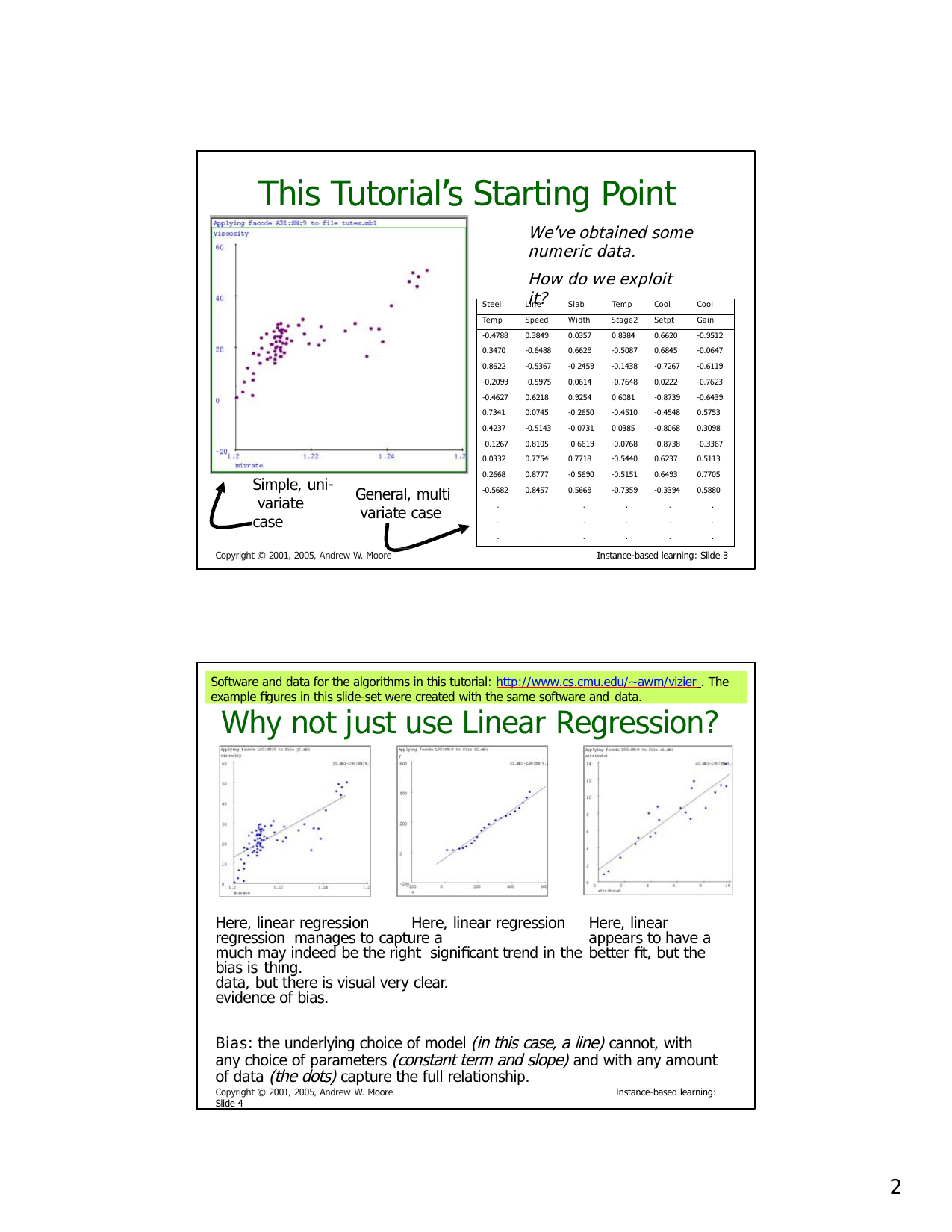

# This Tutorial’s Starting Point

We’ve obtained some  numeric data.
How do we exploit it?
| Steel | Line | Slab | Temp | Cool | Cool |
| --- | --- | --- | --- | --- | --- |
| Temp | Speed | Width | Stage2 | Setpt | Gain |
| -0.4788 | 0.3849 | 0.0357 | 0.8384 | 0.6620 | -0.9512 |
| 0.3470 | -0.6488 | 0.6629 | -0.5087 | 0.6845 | -0.0647 |
| 0.8622 | -0.5367 | -0.2459 | -0.1438 | -0.7267 | -0.6119 |
| -0.2099 | -0.5975 | 0.0614 | -0.7648 | 0.0222 | -0.7623 |
| -0.4627 | 0.6218 | 0.9254 | 0.6081 | -0.8739 | -0.6439 |
| 0.7341 | 0.0745 | -0.2650 | -0.4510 | -0.4548 | 0.5753 |
| 0.4237 | -0.5143 | -0.0731 | 0.0385 | -0.8068 | 0.3098 |
| -0.1267 | 0.8105 | -0.6619 | -0.0768 | -0.8738 | -0.3367 |
| 0.0332 | 0.7754 | 0.7718 | -0.5440 | 0.6237 | 0.5113 |
| 0.2668 | 0.8777 | -0.5690 | -0.5151 | 0.6493 | 0.7705 |
| -0.5682 | 0.8457 | 0.5669 | -0.7359 | -0.3394 | 0.5880 |
| . | . | . | . | . | . |
| . | . | . | . | . | . |
| . | . | . | . | . | . |
Simple, uni-  variate case

General, multi  variate case

Copyright © 2001, 2005, Andrew W. Moore
Instance-based learning: Slide 3

Why not just use Linear Regression?

Here, linear regression	Here, linear regression	Here, linear regression  manages to capture a	appears to have a much may indeed be the right  significant trend in the	better fit, but the bias is thing.
data, but there is visual very clear.  evidence of bias.

Bias: the underlying choice of model (in this case, a line) cannot, with  any choice of parameters (constant term and slope) and with any amount  of data (the dots) capture the full relationship.
Copyright © 2001, 2005, Andrew W. Moore	Instance-based learning: Slide 4
Software and data for the algorithms in this tutorial: http://www.cs.cmu.edu/~awm/vizier . The  example figures in this slide-set were created with the same software and data.

2